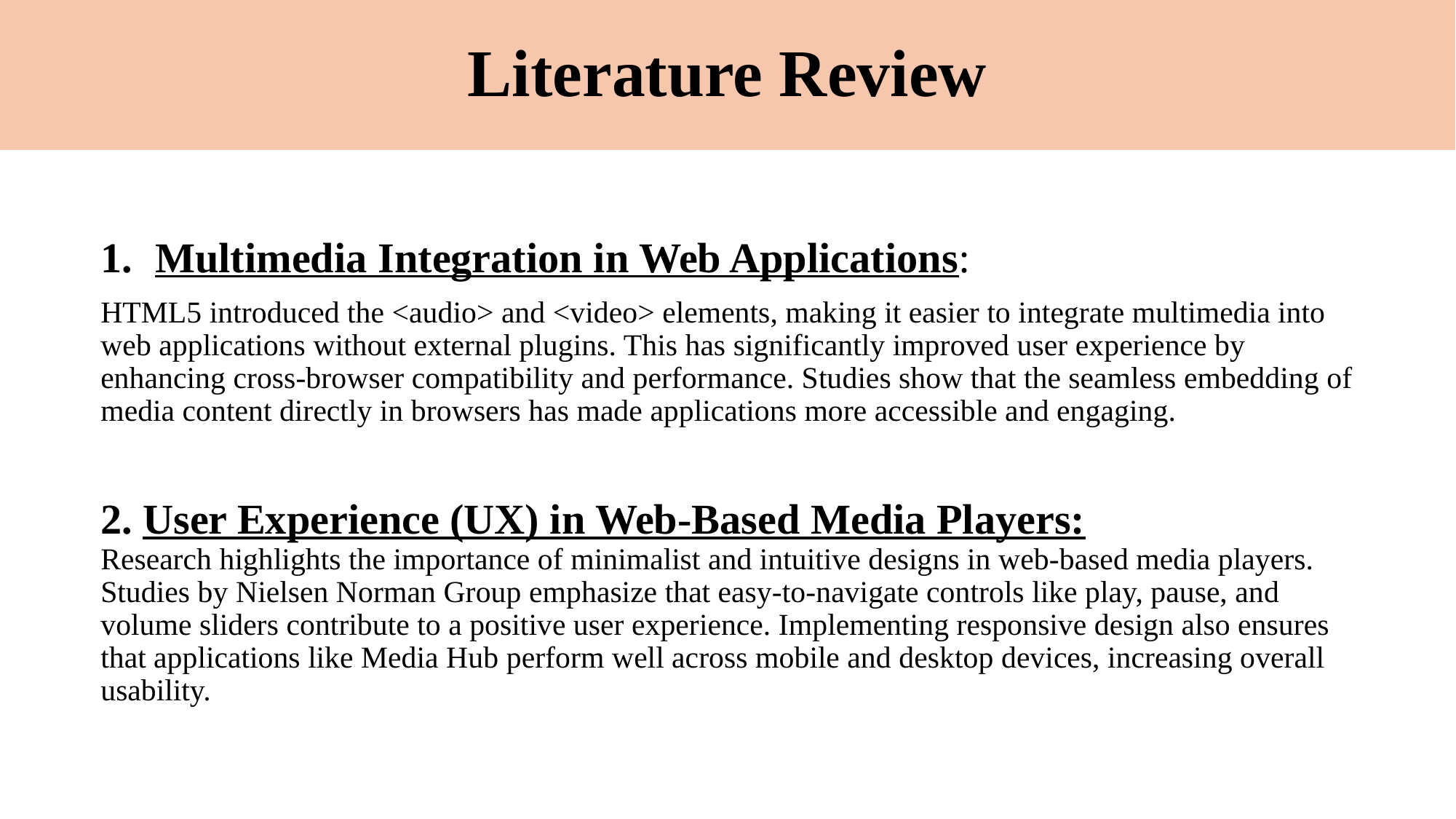

# Literature Review
Multimedia Integration in Web Applications:
HTML5 introduced the <audio> and <video> elements, making it easier to integrate multimedia into web applications without external plugins. This has significantly improved user experience by enhancing cross-browser compatibility and performance. Studies show that the seamless embedding of media content directly in browsers has made applications more accessible and engaging.

2. User Experience (UX) in Web-Based Media Players:
Research highlights the importance of minimalist and intuitive designs in web-based media players. Studies by Nielsen Norman Group emphasize that easy-to-navigate controls like play, pause, and volume sliders contribute to a positive user experience. Implementing responsive design also ensures that applications like Media Hub perform well across mobile and desktop devices, increasing overall usability.